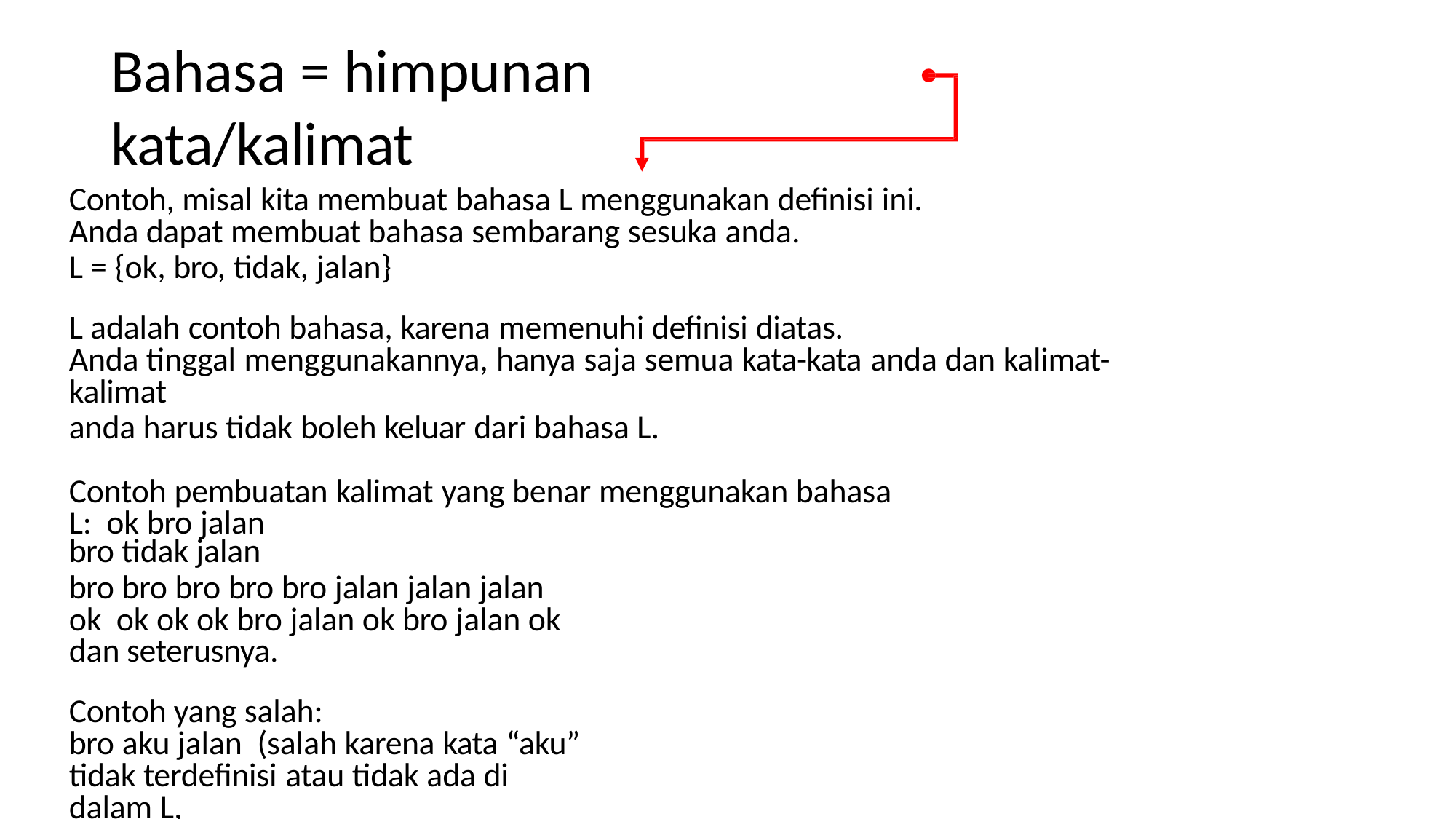

# Bahasa = himpunan kata/kalimat

Contoh, misal kita membuat bahasa L menggunakan definisi ini.
Anda dapat membuat bahasa sembarang sesuka anda.
L = {ok, bro, tidak, jalan}
L adalah contoh bahasa, karena memenuhi definisi diatas.
Anda tinggal menggunakannya, hanya saja semua kata-kata anda dan kalimat-kalimat
anda harus tidak boleh keluar dari bahasa L.

Contoh pembuatan kalimat yang benar menggunakan bahasa L:  ok bro jalan
bro tidak jalan
bro bro bro bro bro jalan jalan jalan ok  ok ok ok bro jalan ok bro jalan ok
dan seterusnya.
Contoh yang salah:
bro aku jalan	(salah karena kata “aku” tidak terdefinisi atau tidak ada di dalam L,
sehingga kalimat tidak konsisten)
jalan ke rumah bro (salah karena kata “ke” dan kata “rumah” tidak ada di dalam L)